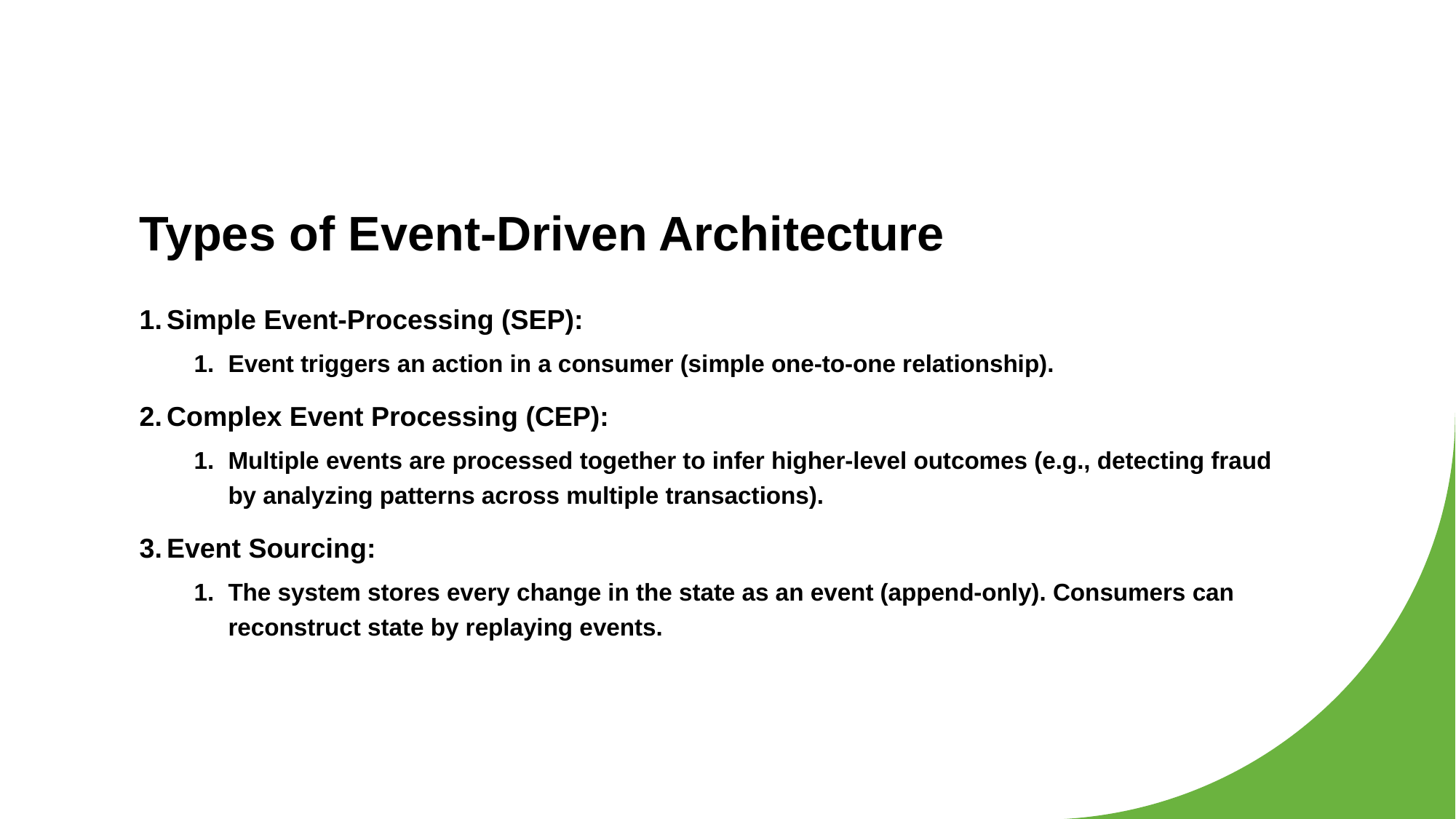

# Types of Event-Driven Architecture
Simple Event-Processing (SEP):
Event triggers an action in a consumer (simple one-to-one relationship).
Complex Event Processing (CEP):
Multiple events are processed together to infer higher-level outcomes (e.g., detecting fraud by analyzing patterns across multiple transactions).
Event Sourcing:
The system stores every change in the state as an event (append-only). Consumers can reconstruct state by replaying events.